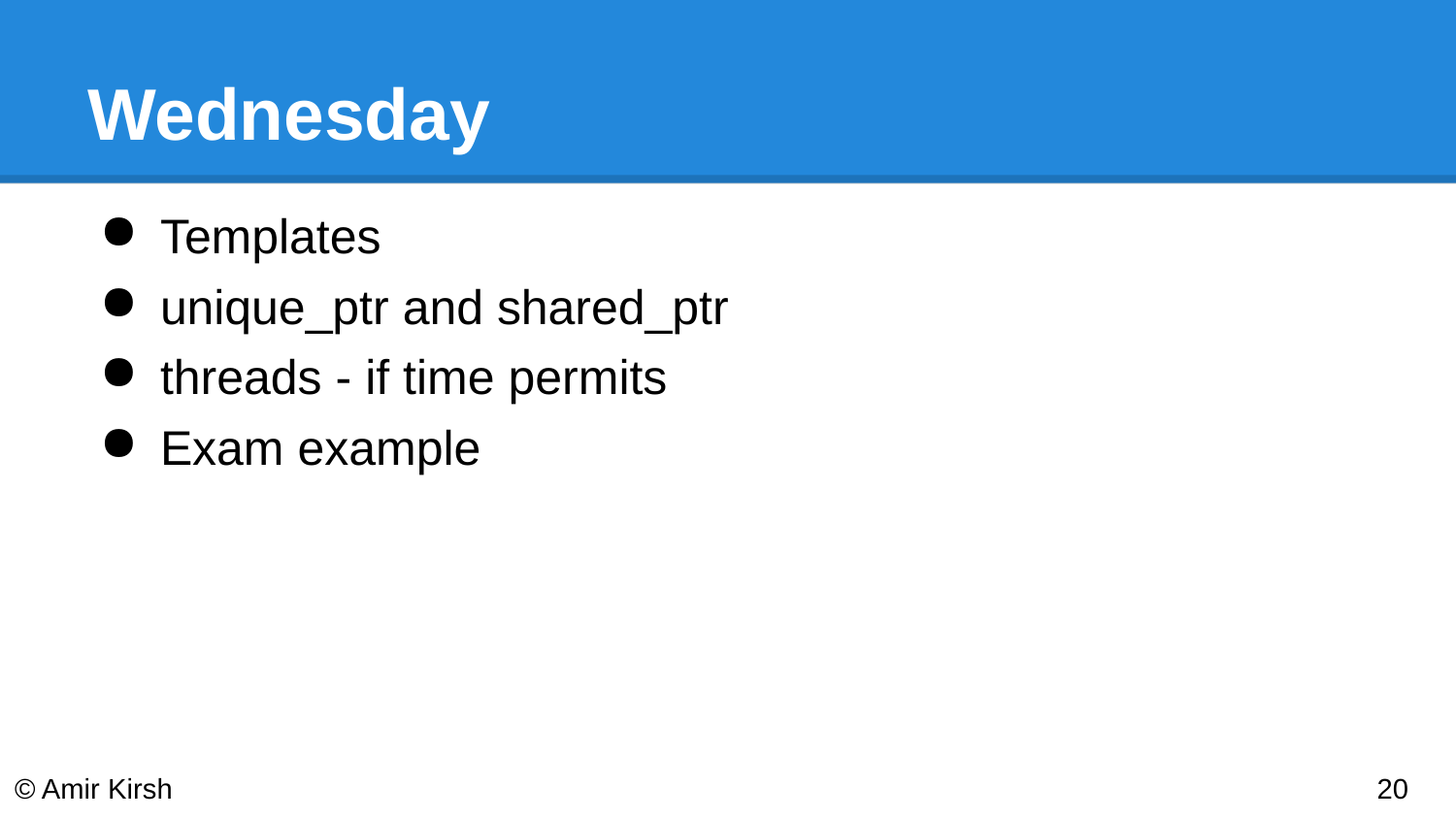

# Wednesday
Templates
unique_ptr and shared_ptr
threads - if time permits
Exam example
© Amir Kirsh
20